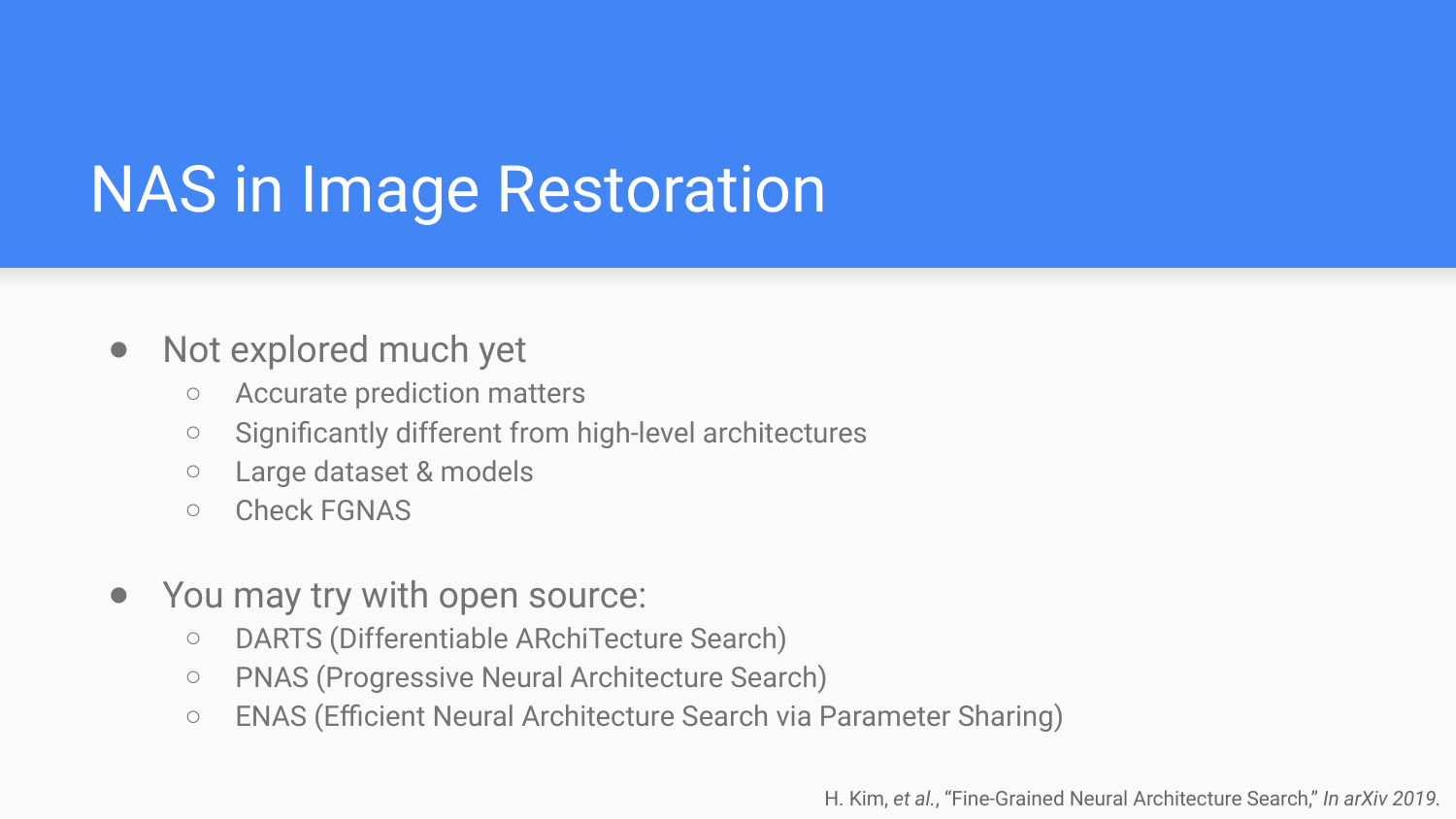

# NAS in Image Restoration
Not explored much yet
Accurate prediction matters
Significantly different from high-level architectures
Large dataset & models
Check FGNAS
You may try with open source:
DARTS (Differentiable ARchiTecture Search)
PNAS (Progressive Neural Architecture Search)
ENAS (Efficient Neural Architecture Search via Parameter Sharing)
H. Kim, et al., “Fine-Grained Neural Architecture Search,” In arXiv 2019.